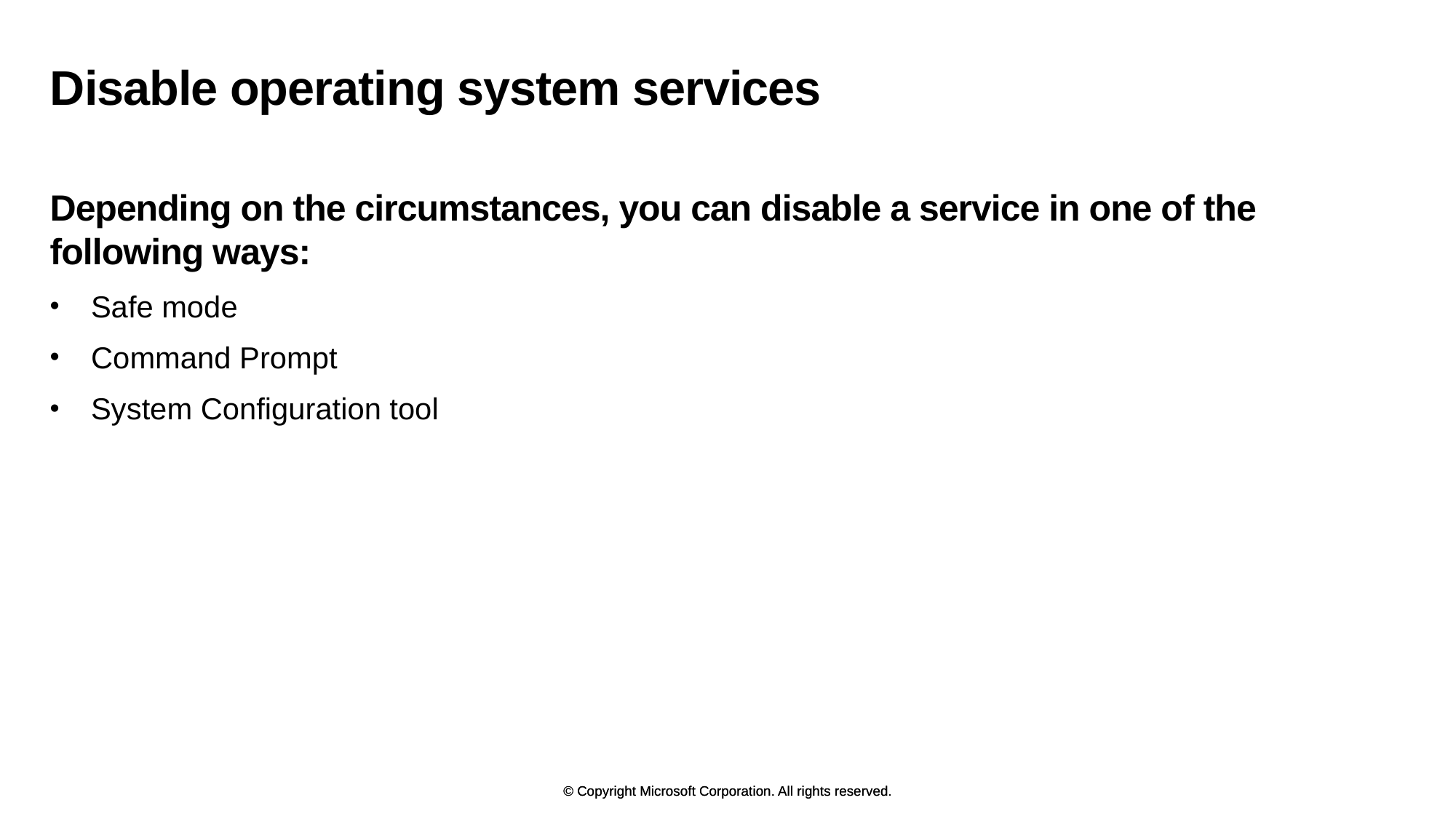

# Disable operating system services
Depending on the circumstances, you can disable a service in one of the following ways:
Safe mode
Command Prompt
System Configuration tool